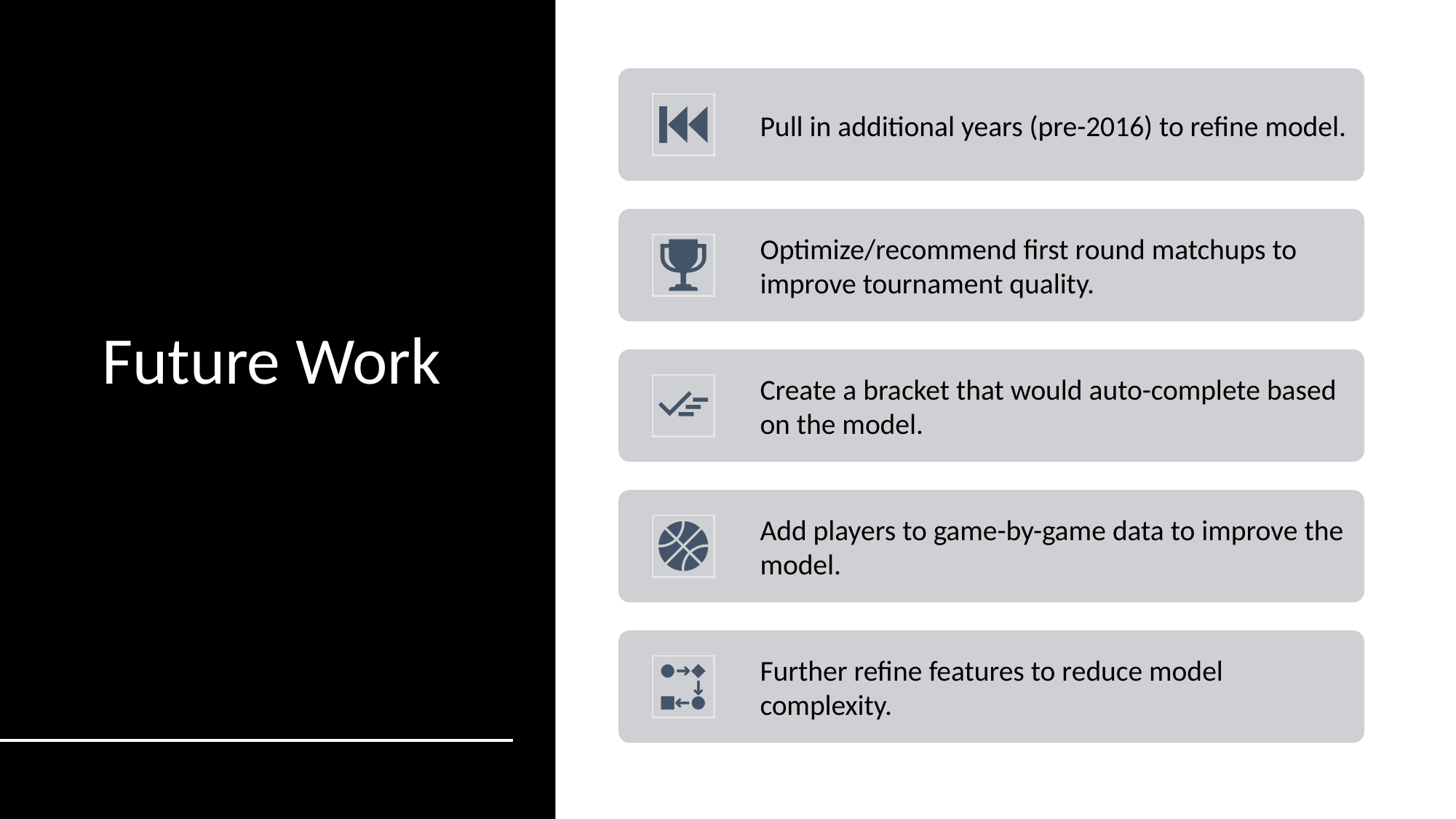

# Future Work
Pull in additional years (pre-2016) to refine model.
Optimize/recommend first round matchups to improve tournament quality.
Create a bracket that would auto-complete based on the model.
Add players to game-by-game data to improve the model.
Further refine features to reduce model complexity.